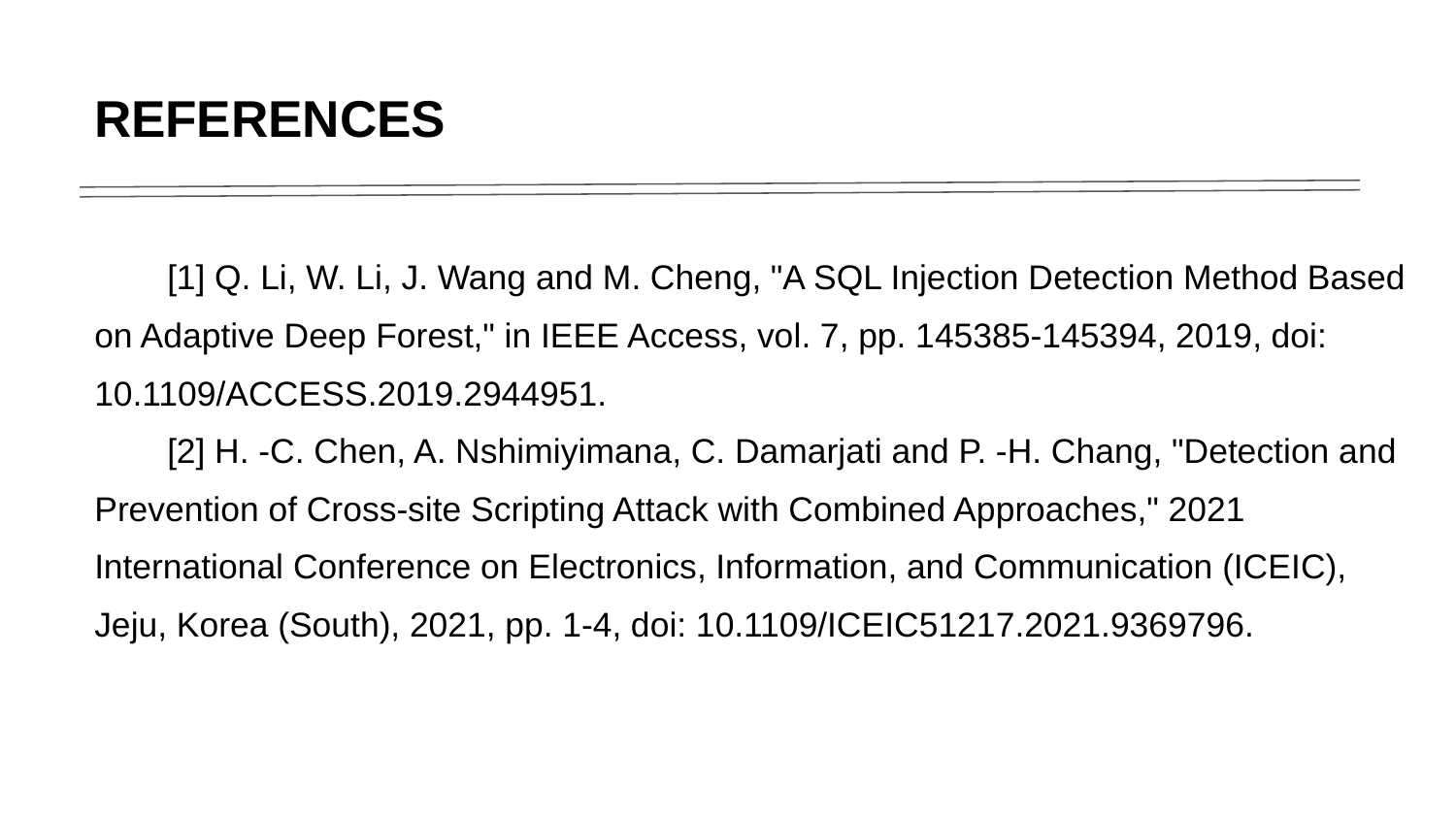

# REFERENCES
[1] Q. Li, W. Li, J. Wang and M. Cheng, "A SQL Injection Detection Method Based on Adaptive Deep Forest," in IEEE Access, vol. 7, pp. 145385-145394, 2019, doi: 10.1109/ACCESS.2019.2944951.
[2] H. -C. Chen, A. Nshimiyimana, C. Damarjati and P. -H. Chang, "Detection and Prevention of Cross-site Scripting Attack with Combined Approaches," 2021 International Conference on Electronics, Information, and Communication (ICEIC), Jeju, Korea (South), 2021, pp. 1-4, doi: 10.1109/ICEIC51217.2021.9369796.